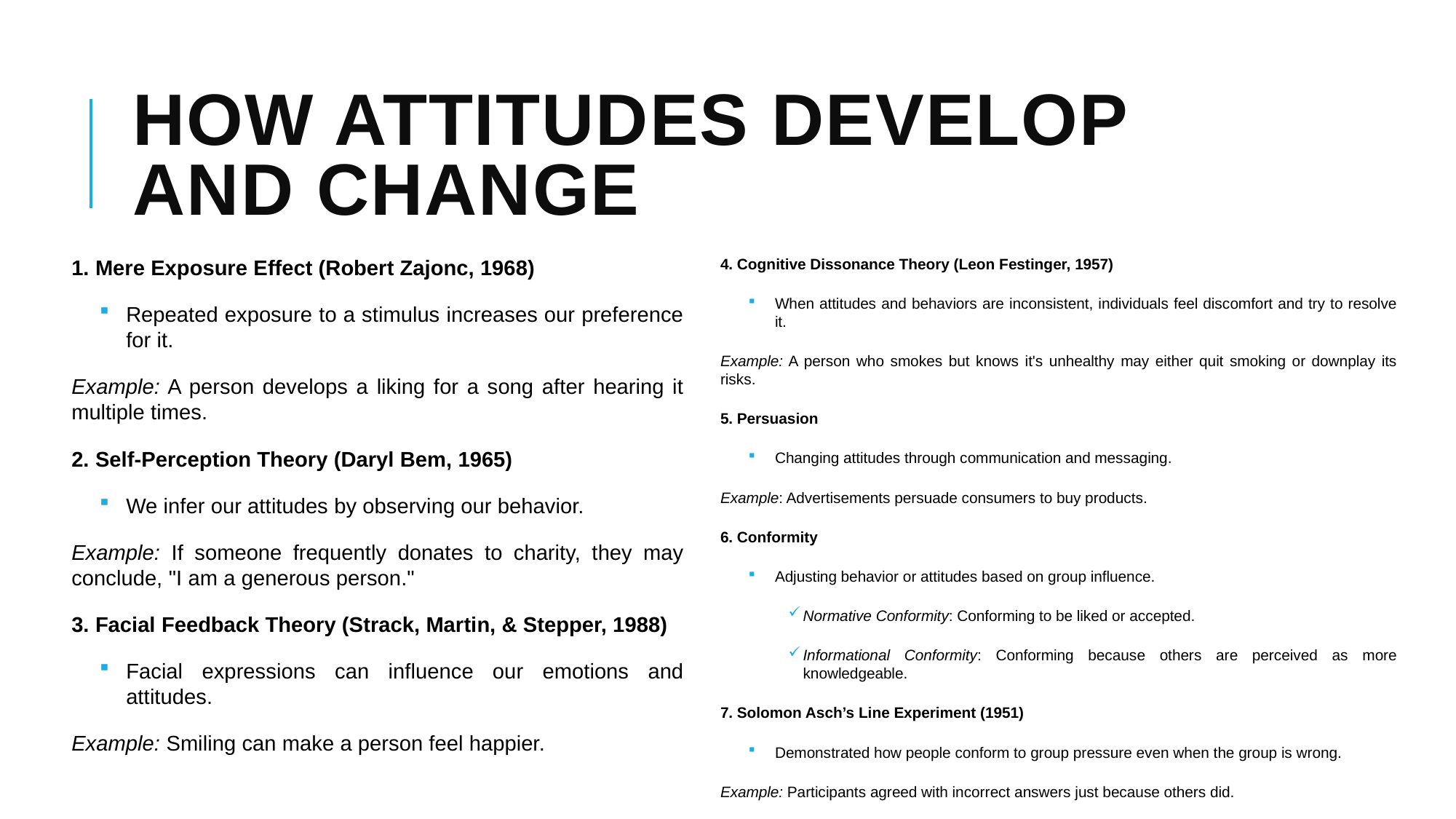

# How Attitudes Develop and Change
1. Mere Exposure Effect (Robert Zajonc, 1968)
Repeated exposure to a stimulus increases our preference for it.
Example: A person develops a liking for a song after hearing it multiple times.
2. Self-Perception Theory (Daryl Bem, 1965)
We infer our attitudes by observing our behavior.
Example: If someone frequently donates to charity, they may conclude, "I am a generous person."
3. Facial Feedback Theory (Strack, Martin, & Stepper, 1988)
Facial expressions can influence our emotions and attitudes.
Example: Smiling can make a person feel happier.
4. Cognitive Dissonance Theory (Leon Festinger, 1957)
When attitudes and behaviors are inconsistent, individuals feel discomfort and try to resolve it.
Example: A person who smokes but knows it's unhealthy may either quit smoking or downplay its risks.
5. Persuasion
Changing attitudes through communication and messaging.
Example: Advertisements persuade consumers to buy products.
6. Conformity
Adjusting behavior or attitudes based on group influence.
Normative Conformity: Conforming to be liked or accepted.
Informational Conformity: Conforming because others are perceived as more knowledgeable.
7. Solomon Asch’s Line Experiment (1951)
Demonstrated how people conform to group pressure even when the group is wrong.
Example: Participants agreed with incorrect answers just because others did.